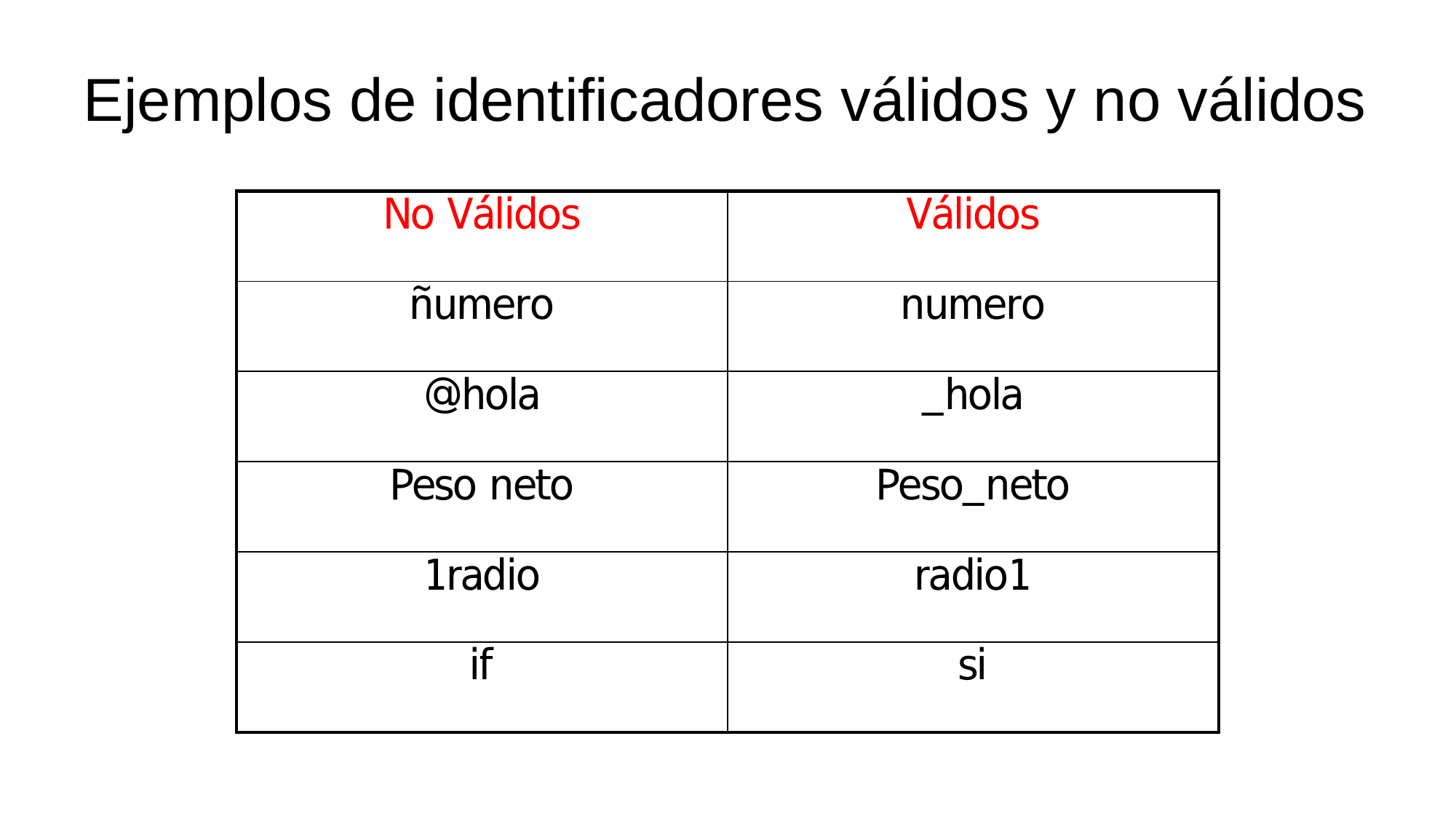

# Ejemplos de identificadores válidos y no válidos
| No Válidos | Válidos |
| --- | --- |
| ñumero | numero |
| @hola | \_hola |
| Peso neto | Peso\_neto |
| 1radio | radio1 |
| if | si |